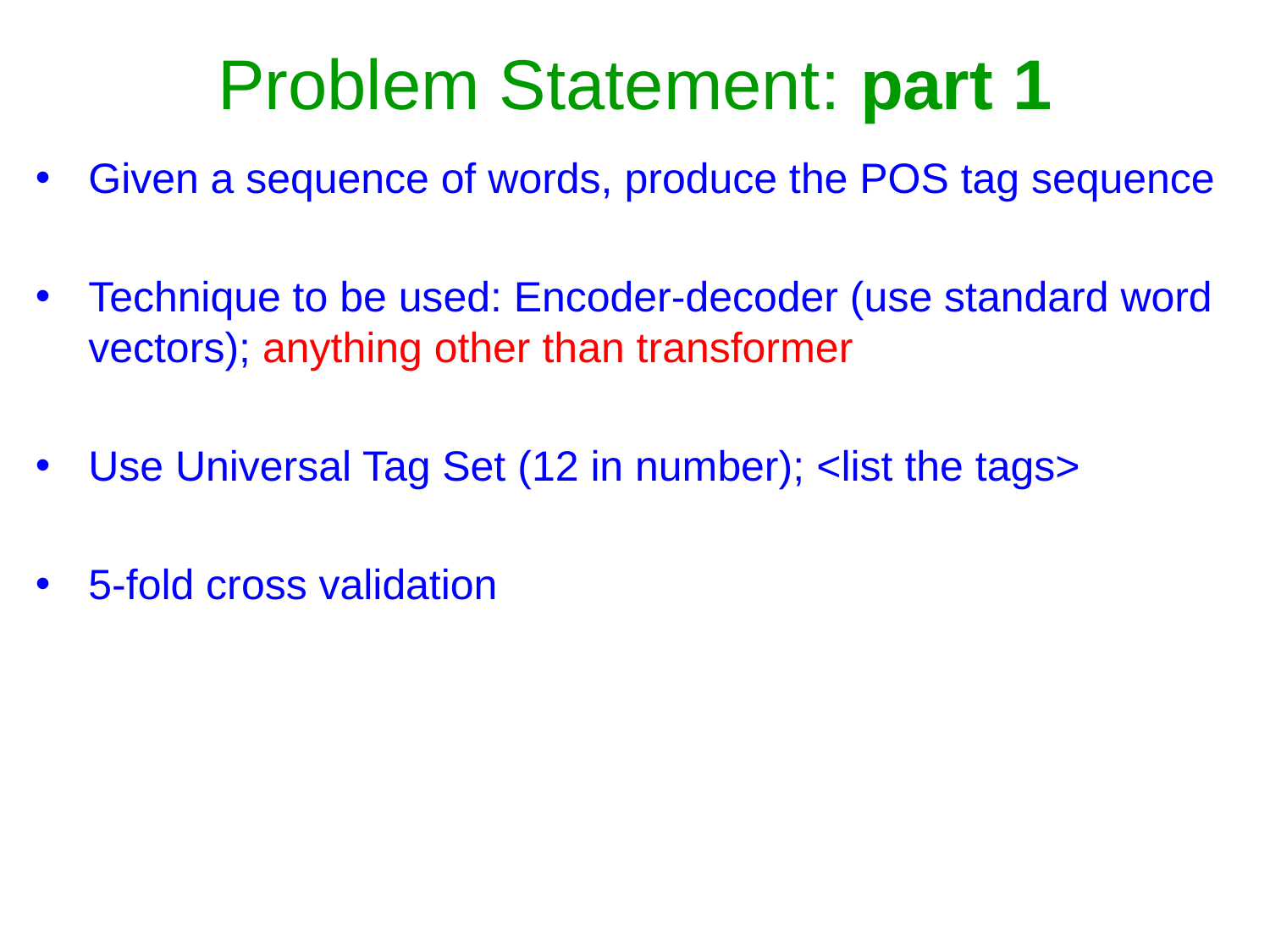

# Problem Statement: part 1
Given a sequence of words, produce the POS tag sequence

Technique to be used: Encoder-decoder (use standard word vectors); anything other than transformer

Use Universal Tag Set (12 in number); <list the tags>

5-fold cross validation